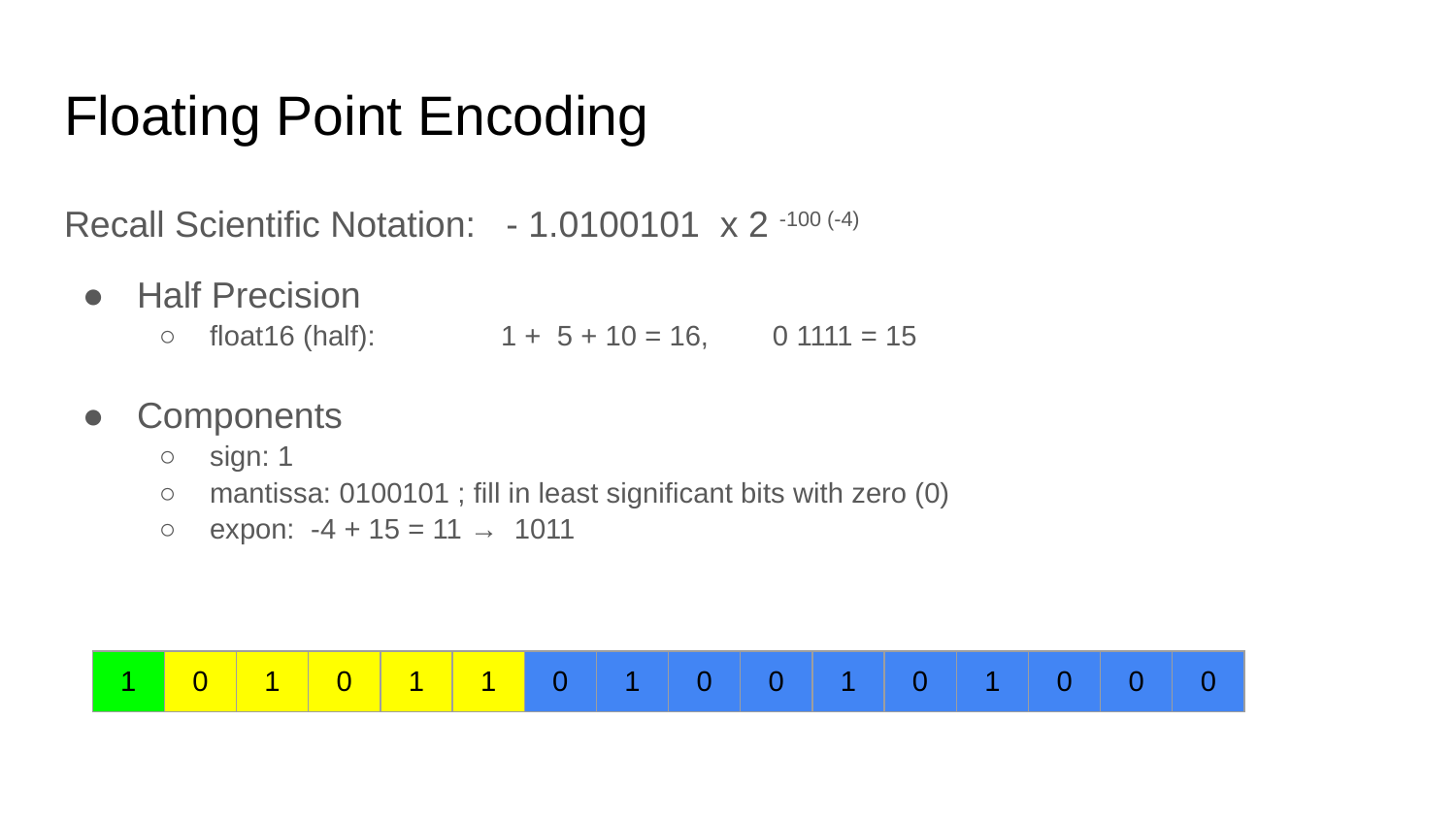

# Floating Point Encoding
Recall Scientific Notation:   - 1.0100101  x 2 -100 (-4)
Half Precision
float16 (half):  	1 +  5 + 10 = 16,        0 1111 = 15
Components
sign: 1
mantissa: 0100101 ; fill in least significant bits with zero (0)
expon:  -4 + 15 = 11 →  1011
| 1 | 0 | 1 | 0 | 1 | 1 | 0 | 1 | 0 | 0 | 1 | 0 | 1 | 0 | 0 | 0 |
| --- | --- | --- | --- | --- | --- | --- | --- | --- | --- | --- | --- | --- | --- | --- | --- |